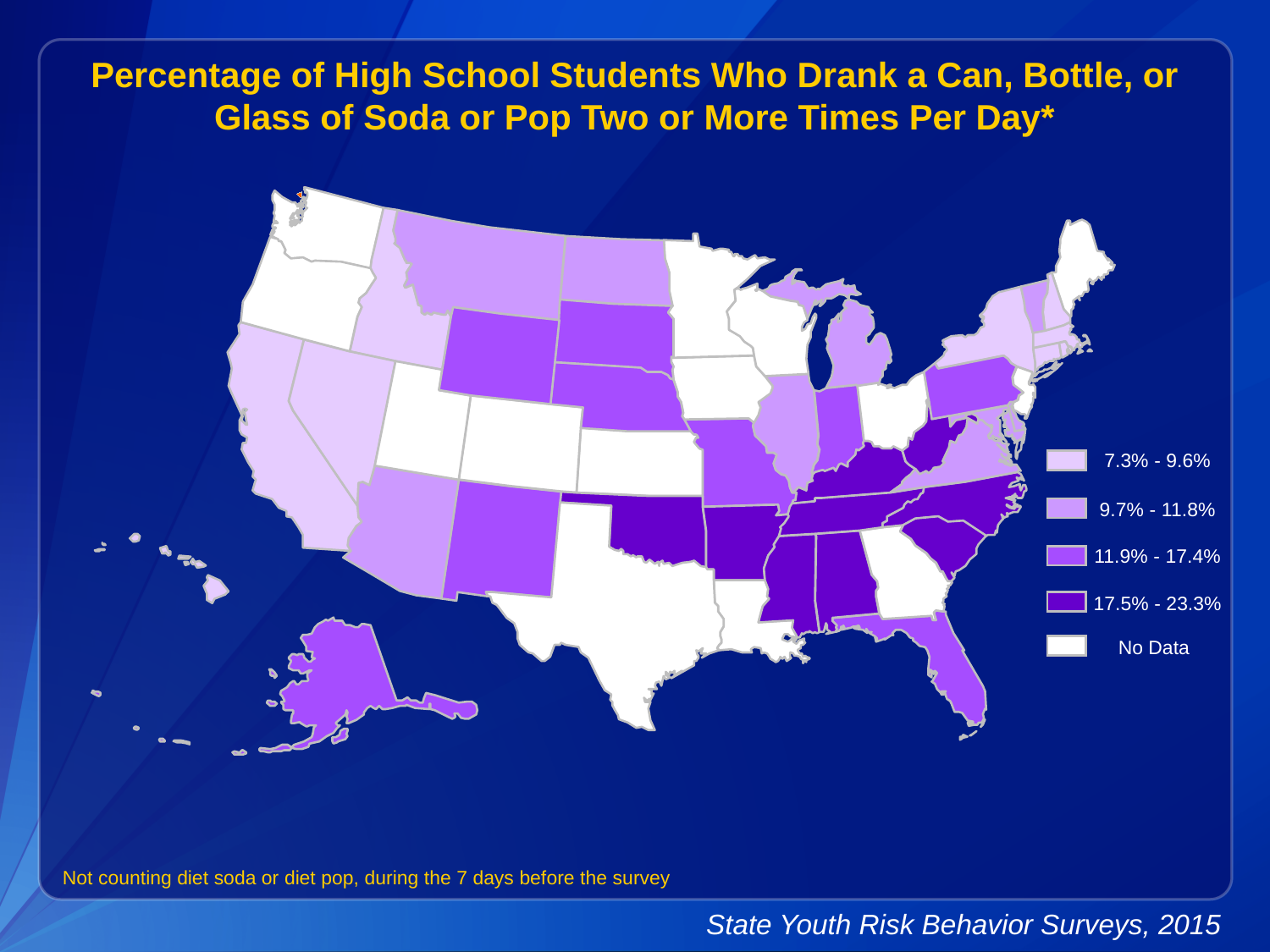

Percentage of High School Students Who Drank a Can, Bottle, or Glass of Soda or Pop Two or More Times Per Day*

7.3% - 9.6%

9.7% - 11.8%

11.9% - 17.4%

17.5% - 23.3%

No Data

Not counting diet soda or diet pop, during the 7 days before the survey
State Youth Risk Behavior Surveys, 2015